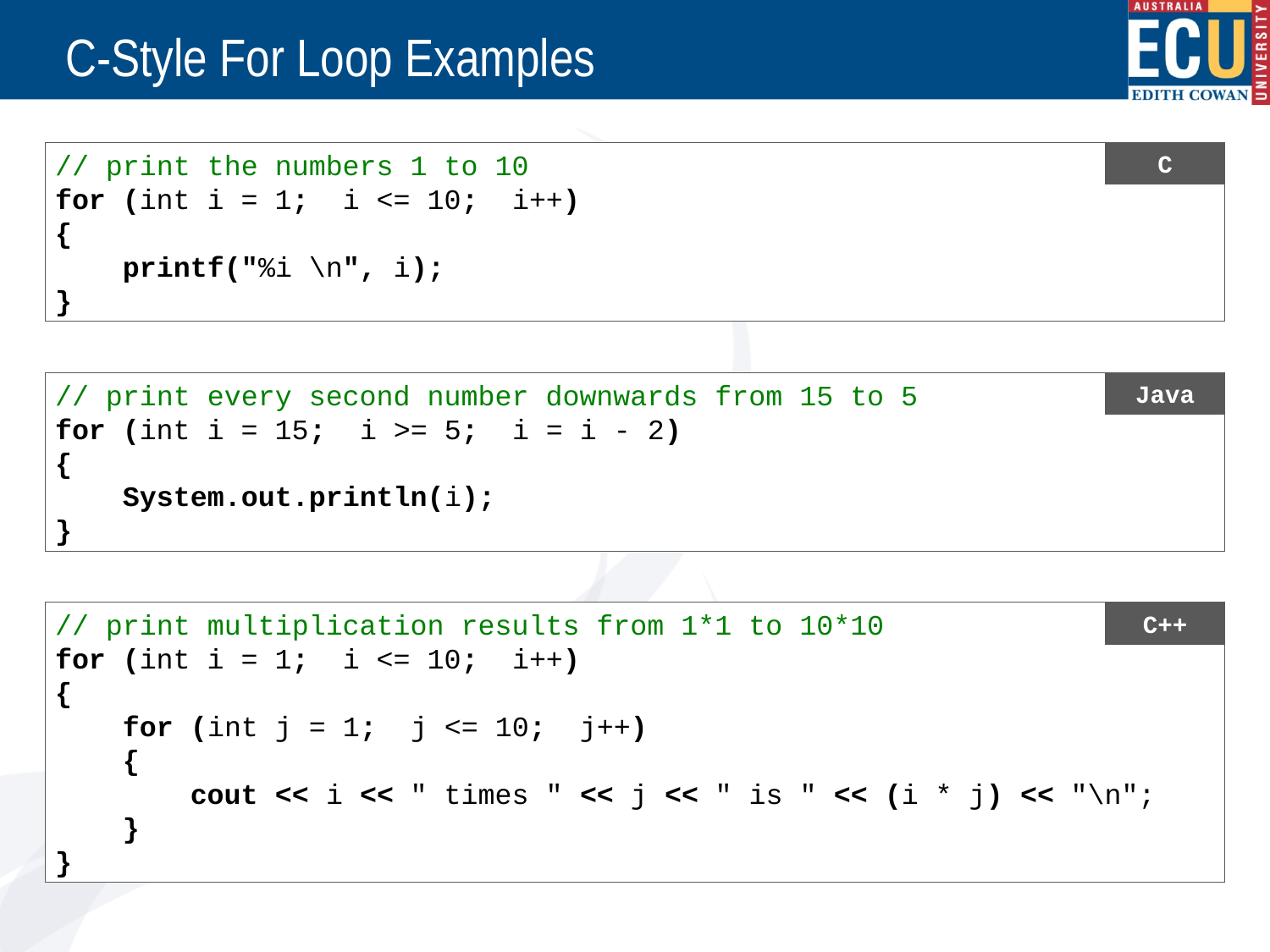

# C-Style For Loop Examples
// print the numbers 1 to 10
for (int i = 1;  i <= 10;  i++)
{
    printf("%i \n", i);
}
C
// print every second number downwards from 15 to 5
for (int i = 15;  i >= 5;  i = i - 2)
{
    System.out.println(i);
}
Java
// print multiplication results from 1*1 to 10*10
for (int i = 1;  i <= 10;  i++)
{
    for (int j = 1;  j <= 10;  j++)
    {
        cout << i << " times " << j << " is " << (i * j) << "\n";
    }
}
C++